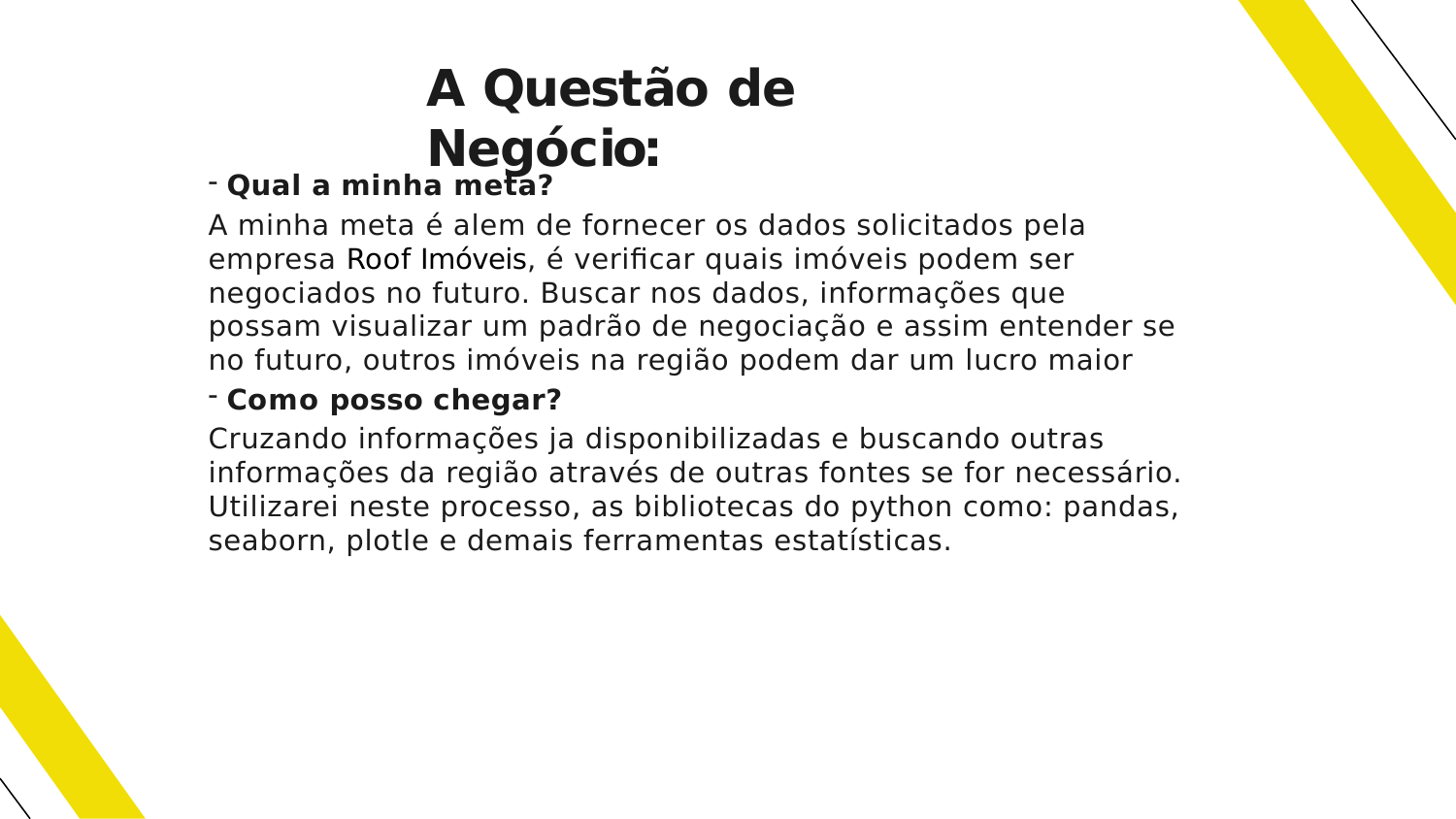

# A Questão de Negócio:
Qual a minha meta?
A minha meta é alem de fornecer os dados solicitados pela empresa Roof Imóveis, é verificar quais imóveis podem ser negociados no futuro. Buscar nos dados, informações que possam visualizar um padrão de negociação e assim entender se no futuro, outros imóveis na região podem dar um lucro maior
Como posso chegar?
Cruzando informações ja disponibilizadas e buscando outras informações da região através de outras fontes se for necessário. Utilizarei neste processo, as bibliotecas do python como: pandas, seaborn, plotle e demais ferramentas estatísticas.